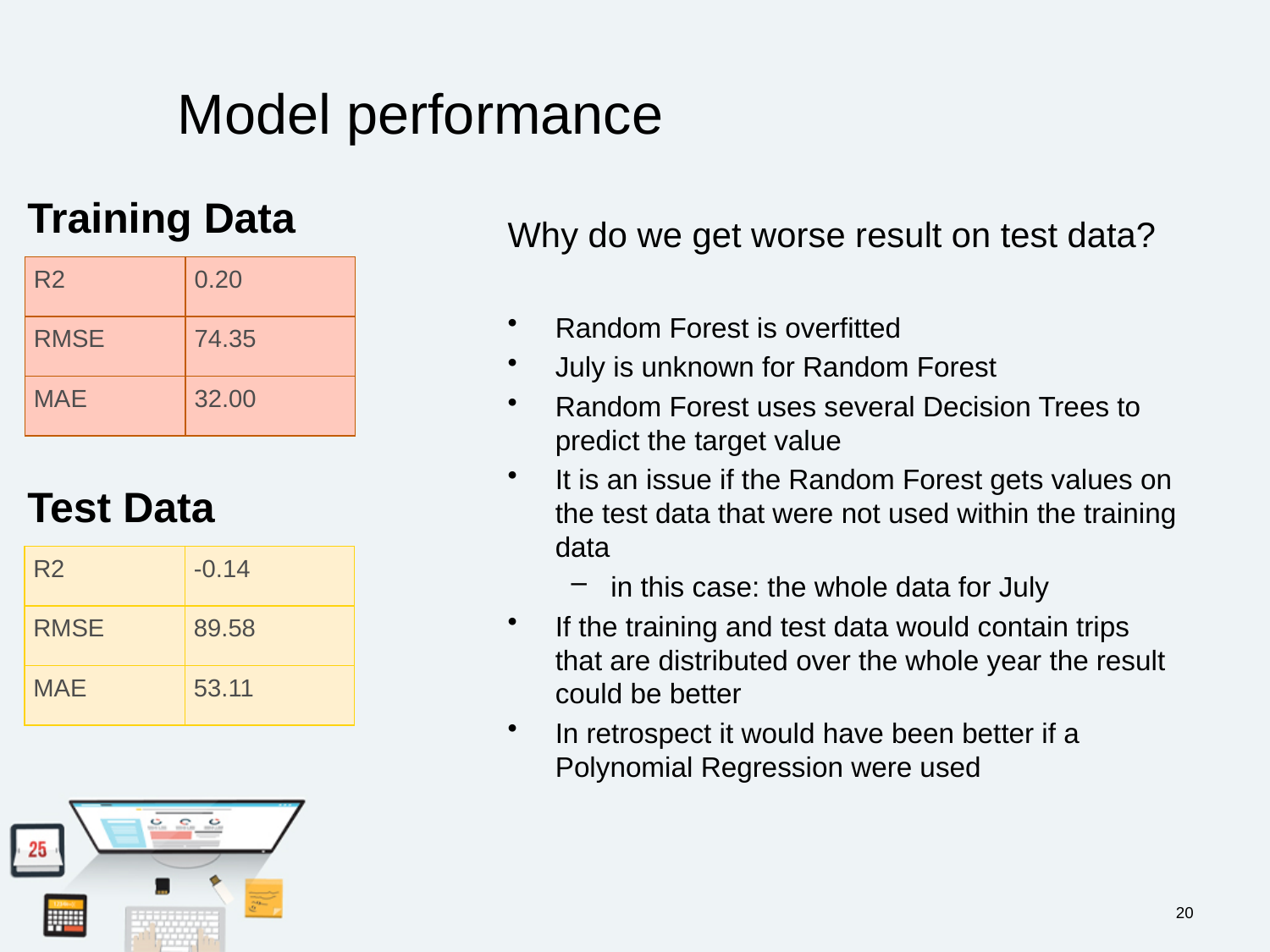

# Model performance
Training Data
Why do we get worse result on test data?

Random Forest is overfitted
July is unknown for Random Forest
Random Forest uses several Decision Trees to predict the target value
It is an issue if the Random Forest gets values on the test data that were not used within the training data
in this case: the whole data for July
If the training and test data would contain trips that are distributed over the whole year the result could be better
In retrospect it would have been better if a Polynomial Regression were used
| R2 | 0.20 |
| --- | --- |
| RMSE | 74.35 |
| MAE | 32.00 |
Test Data
| R2 | -0.14 |
| --- | --- |
| RMSE | 89.58 |
| MAE | 53.11 |
20